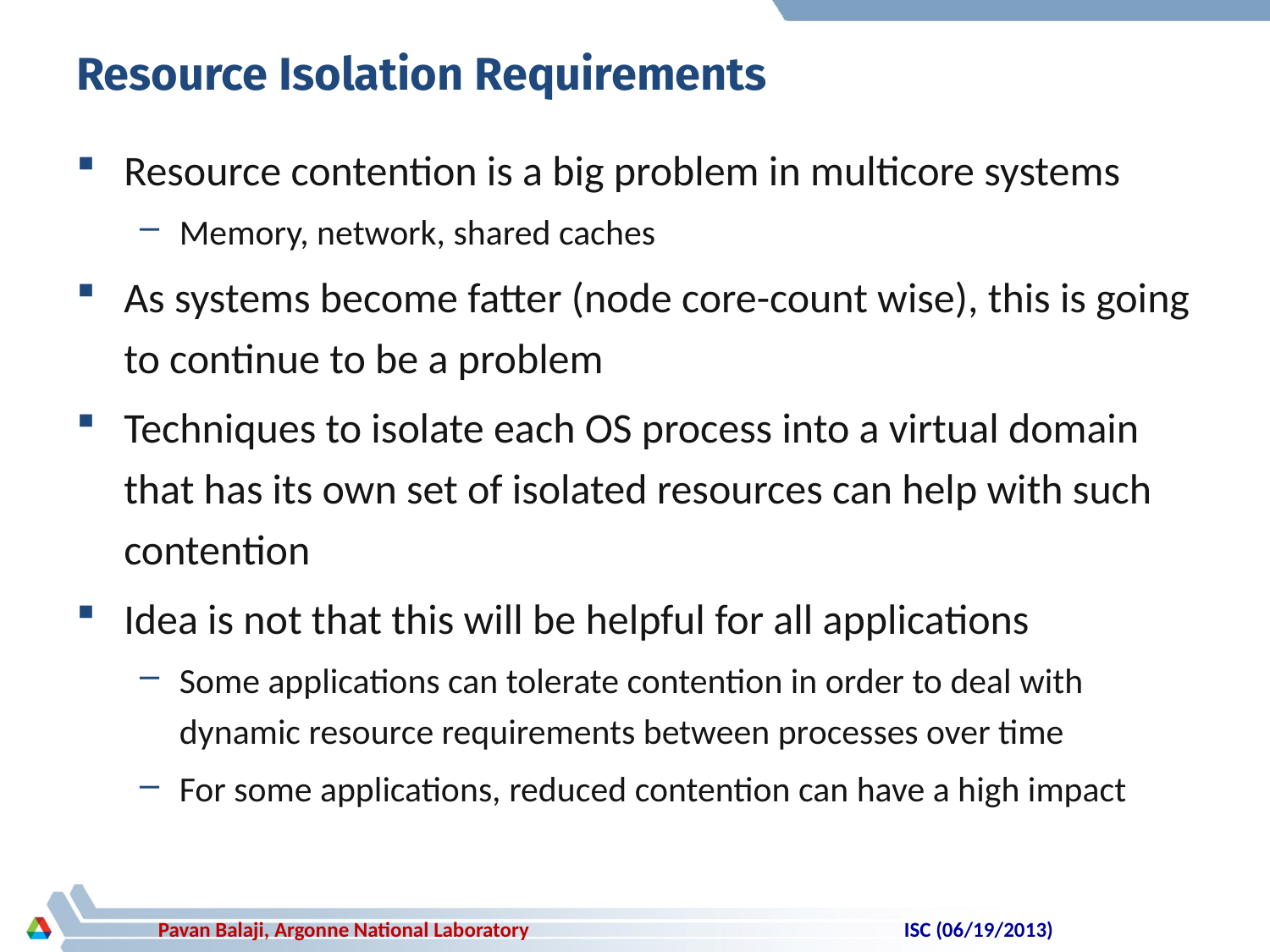

# Resource Isolation Requirements
Resource contention is a big problem in multicore systems
Memory, network, shared caches
As systems become fatter (node core-count wise), this is going to continue to be a problem
Techniques to isolate each OS process into a virtual domain that has its own set of isolated resources can help with such contention
Idea is not that this will be helpful for all applications
Some applications can tolerate contention in order to deal with dynamic resource requirements between processes over time
For some applications, reduced contention can have a high impact
ISC (06/19/2013)